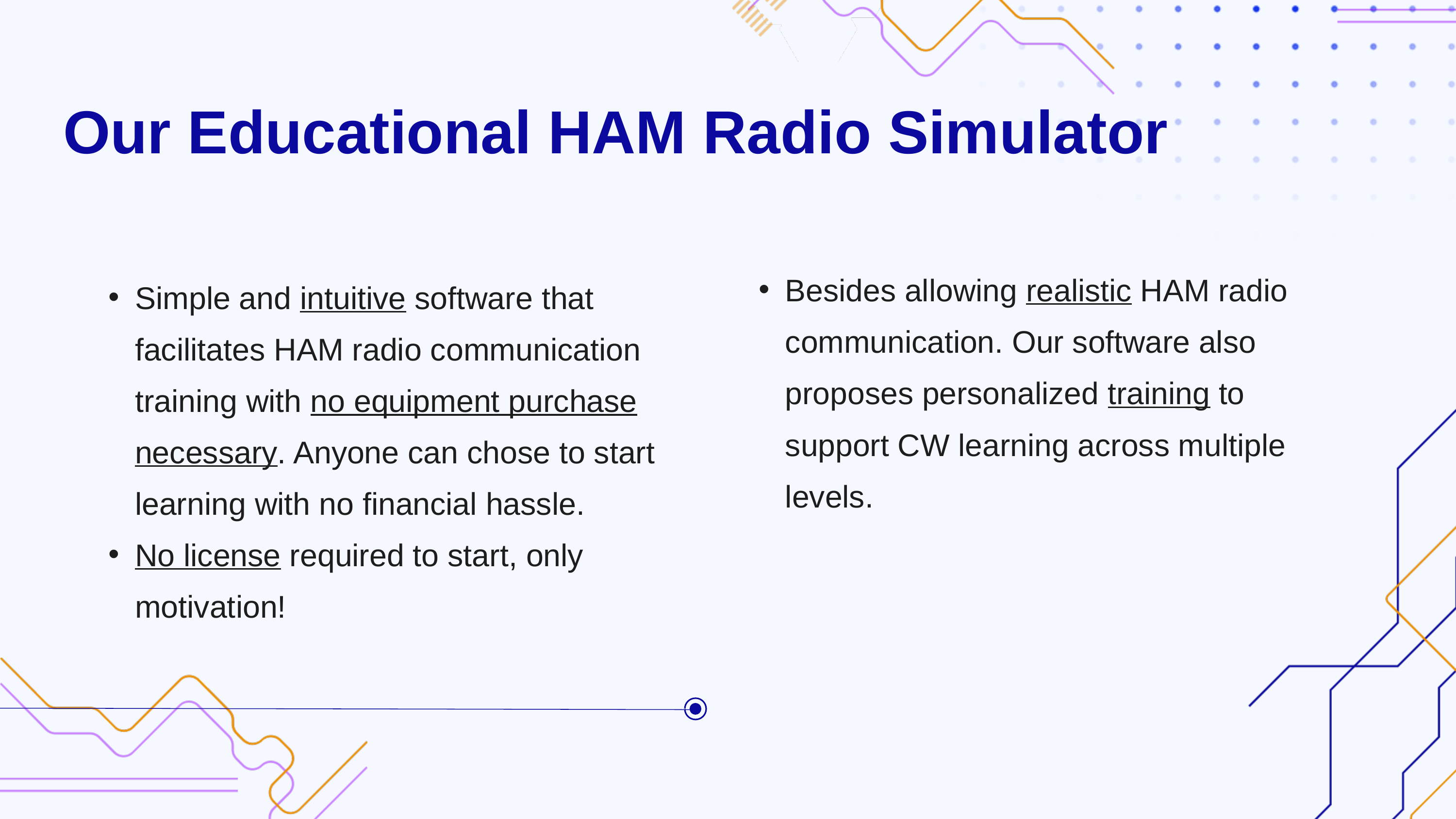

Our Educational HAM Radio Simulator

Besides allowing realistic HAM radio communication. Our software also proposes personalized training to support CW learning across multiple levels.

Simple and intuitive software that facilitates HAM radio communication training with no equipment purchase necessary. Anyone can chose to start learning with no financial hassle.
No license required to start, only motivation!